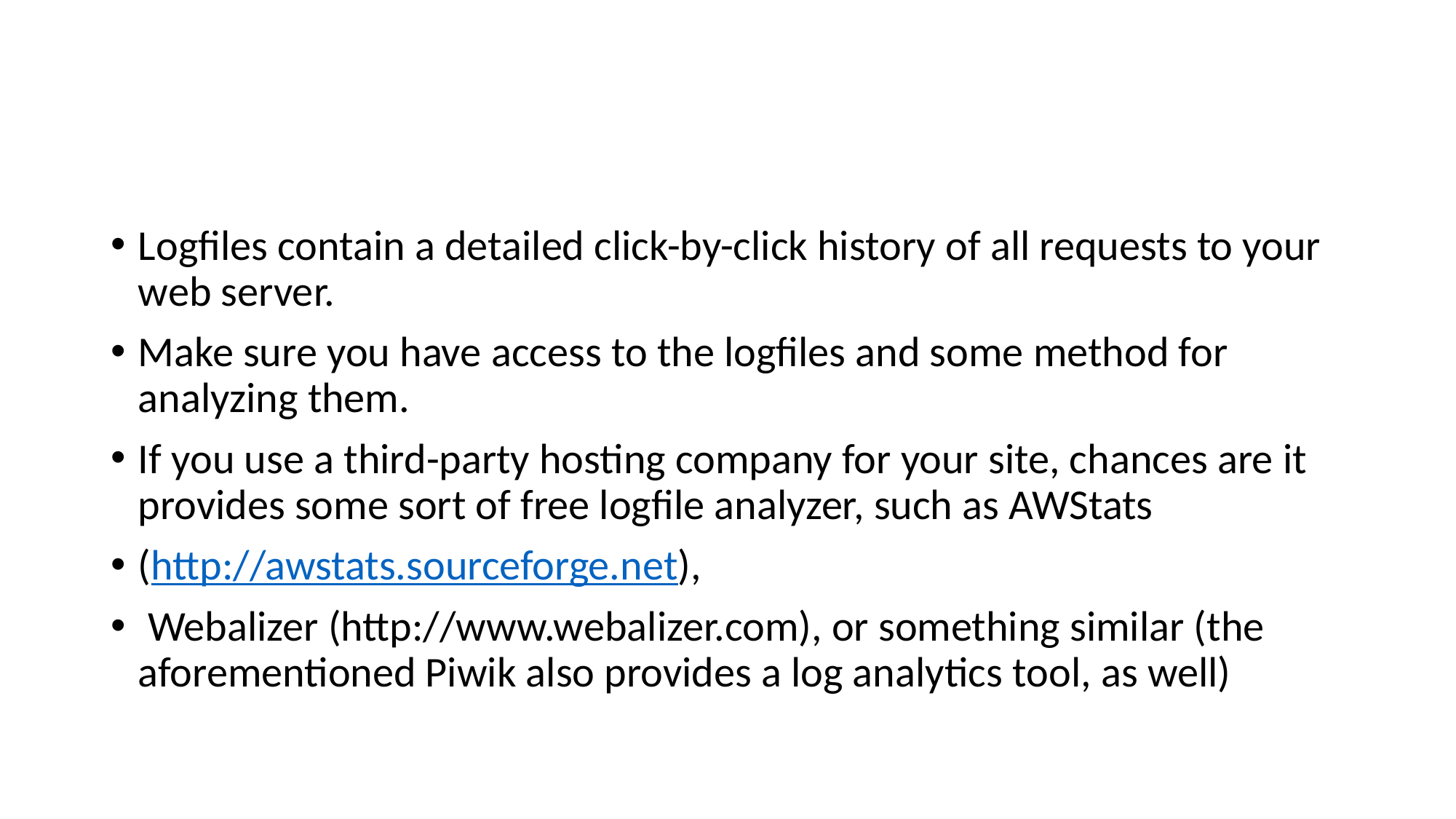

#
Logfiles contain a detailed click-by-click history of all requests to your web server.
Make sure you have access to the logfiles and some method for analyzing them.
If you use a third-party hosting company for your site, chances are it provides some sort of free logfile analyzer, such as AWStats
(http://awstats.sourceforge.net),
 Webalizer (http://www.webalizer.com), or something similar (the aforementioned Piwik also provides a log analytics tool, as well)